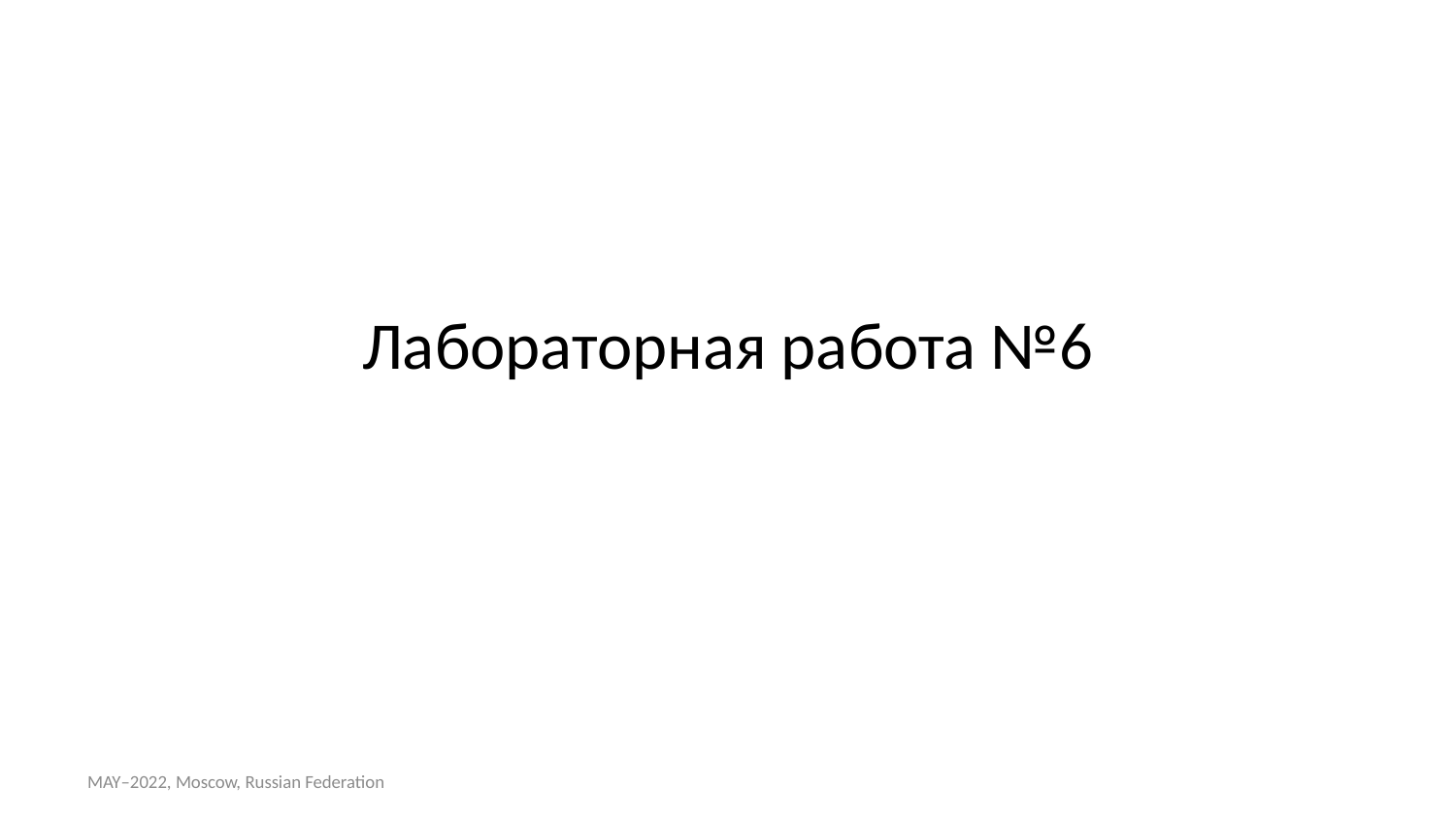

# Лабораторная работа №6

MAY–2022, Moscow, Russian Federation